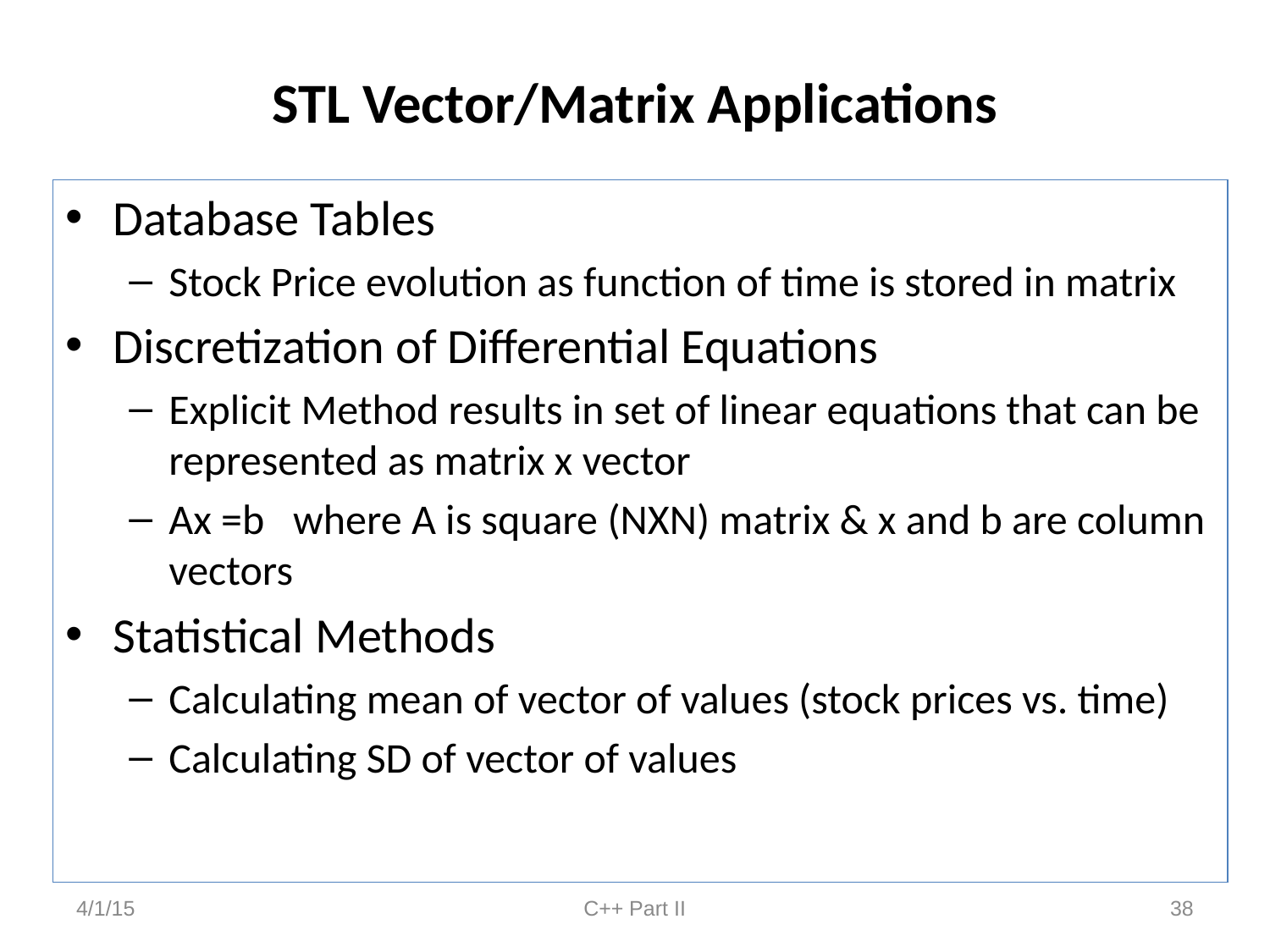

# STL Vector/Matrix Applications
Database Tables
Stock Price evolution as function of time is stored in matrix
Discretization of Differential Equations
Explicit Method results in set of linear equations that can be represented as matrix x vector
Ax =b   where A is square (NXN) matrix & x and b are column vectors
Statistical Methods
Calculating mean of vector of values (stock prices vs. time)
Calculating SD of vector of values

4/1/15
C++ Part II
38